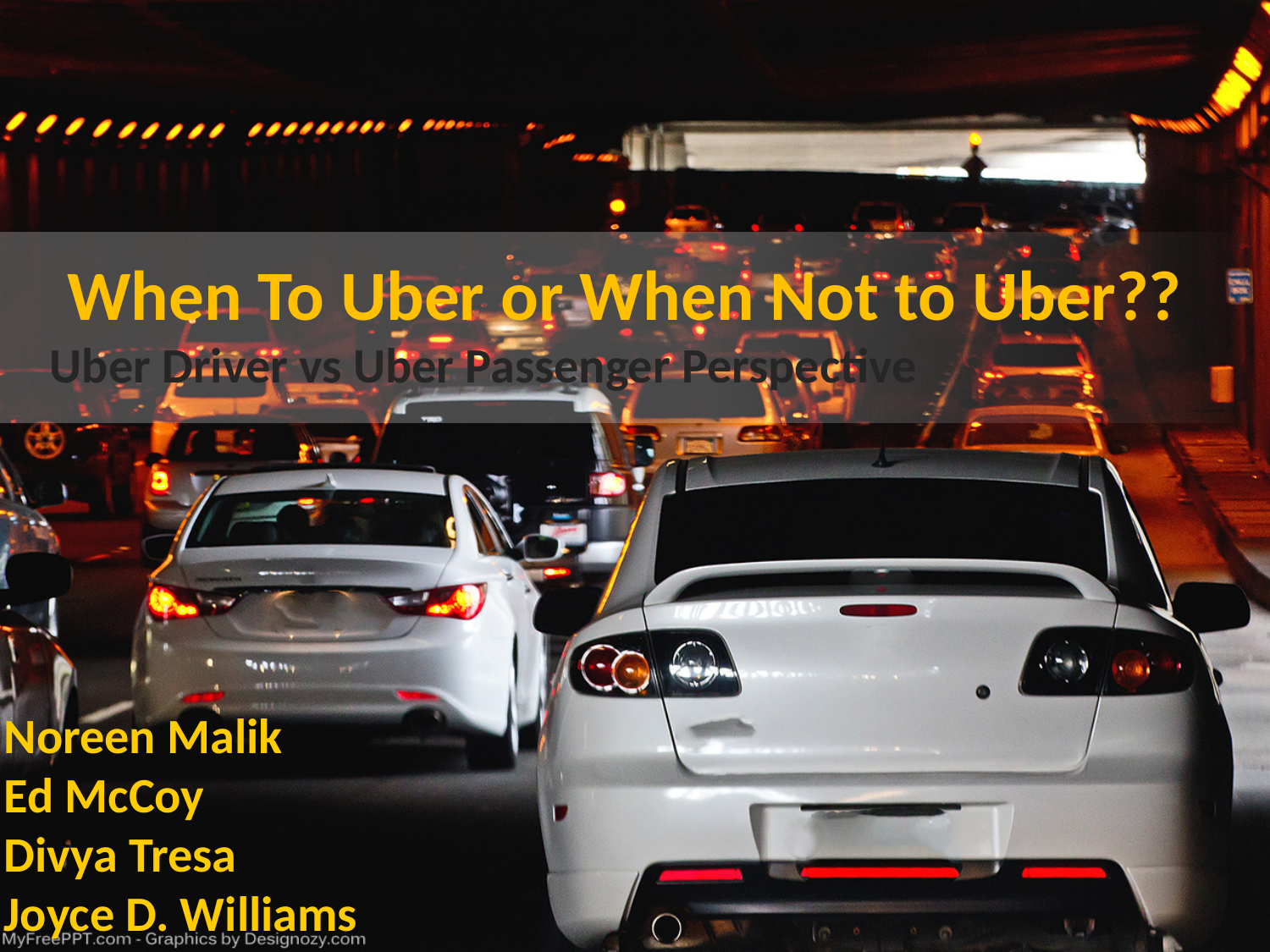

When To Uber or When Not to Uber??
Uber Driver vs Uber Passenger Perspective
Noreen Malik
Ed McCoy
Divya Tresa
Joyce D. Williams